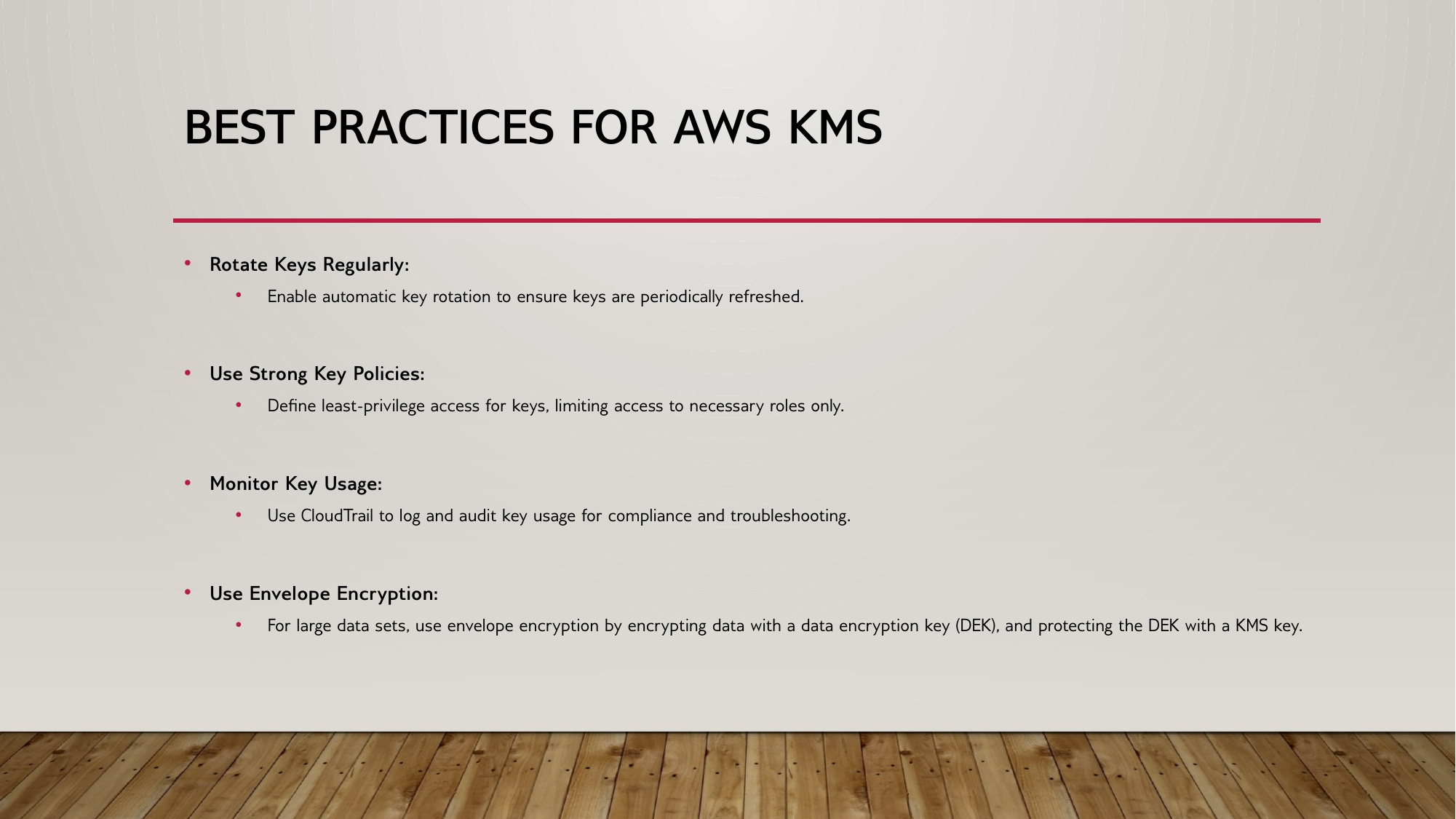

# Best Practices for AWS KMS
Rotate Keys Regularly:
Enable automatic key rotation to ensure keys are periodically refreshed.

Use Strong Key Policies:
Define least-privilege access for keys, limiting access to necessary roles only.

Monitor Key Usage:
Use CloudTrail to log and audit key usage for compliance and troubleshooting.

Use Envelope Encryption:
For large data sets, use envelope encryption by encrypting data with a data encryption key (DEK), and protecting the DEK with a KMS key.